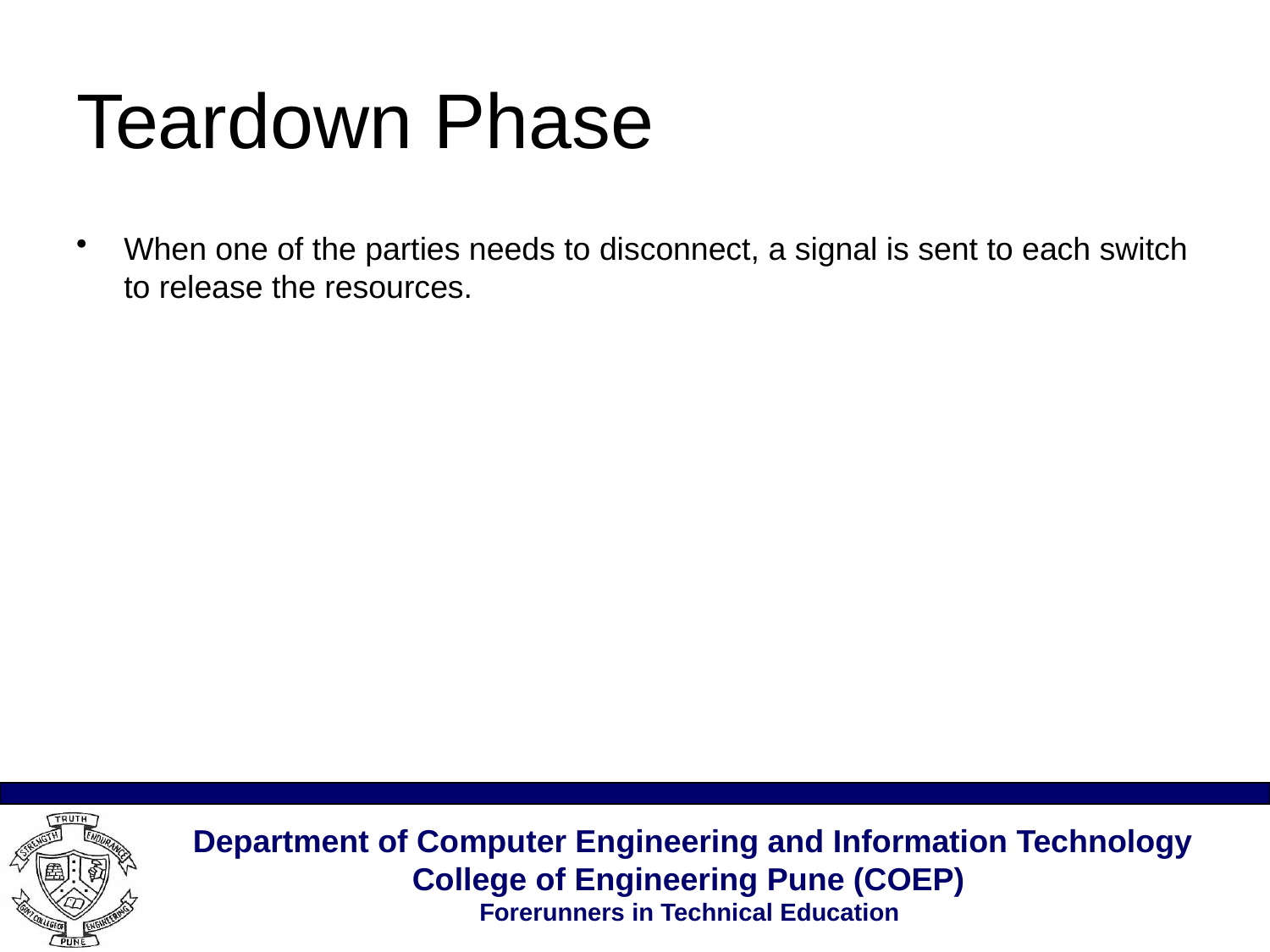

# Teardown Phase
When one of the parties needs to disconnect, a signal is sent to each switch to release the resources.